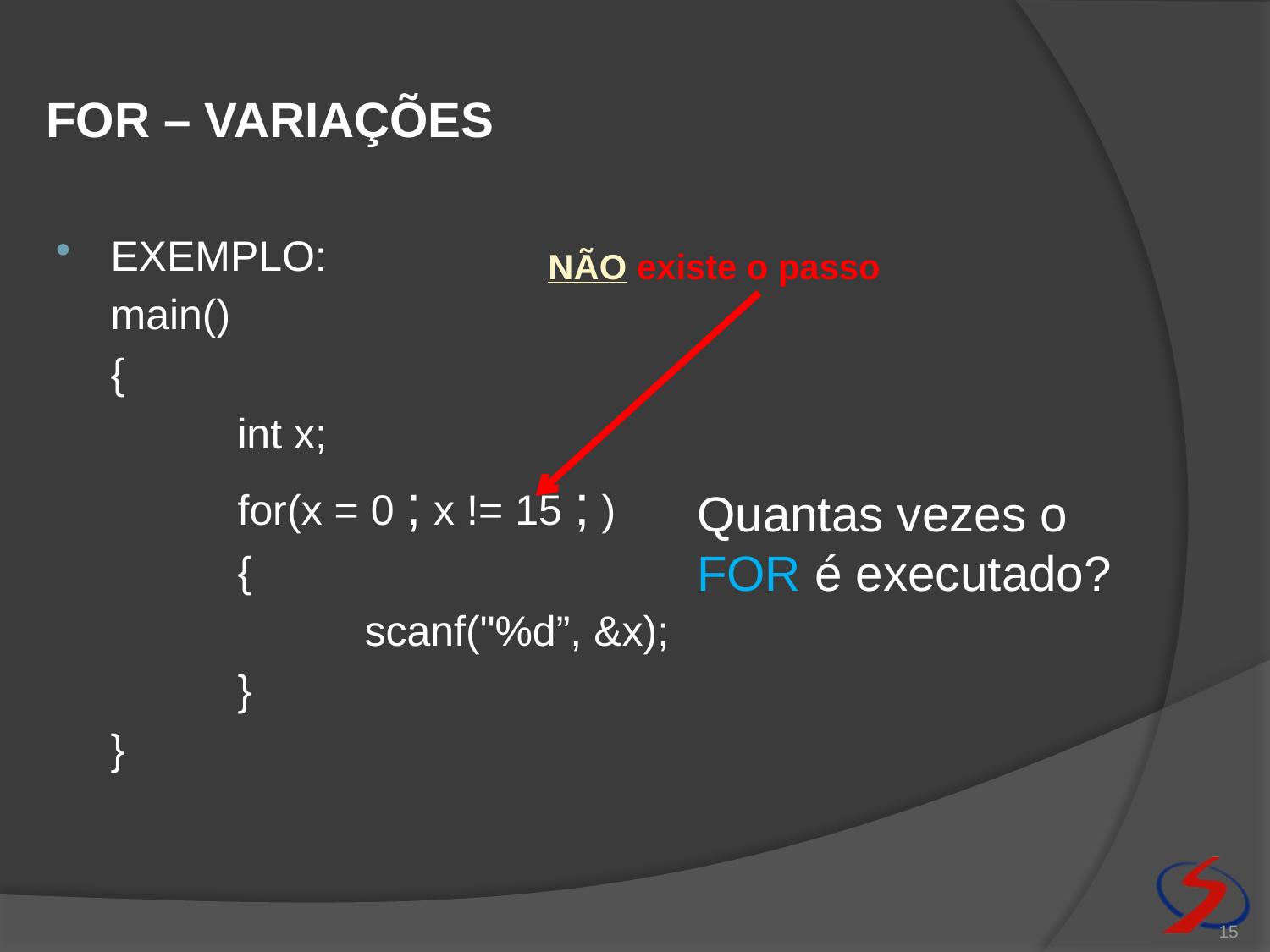

# For – Variações
EXEMPLO:
	main()
	{
		int x;
   		for(x = 0 ; x != 15 ; )
		{
			scanf("%d”, &x);
		}
	}
NÃO existe o passo
Quantas vezes o FOR é executado?
15